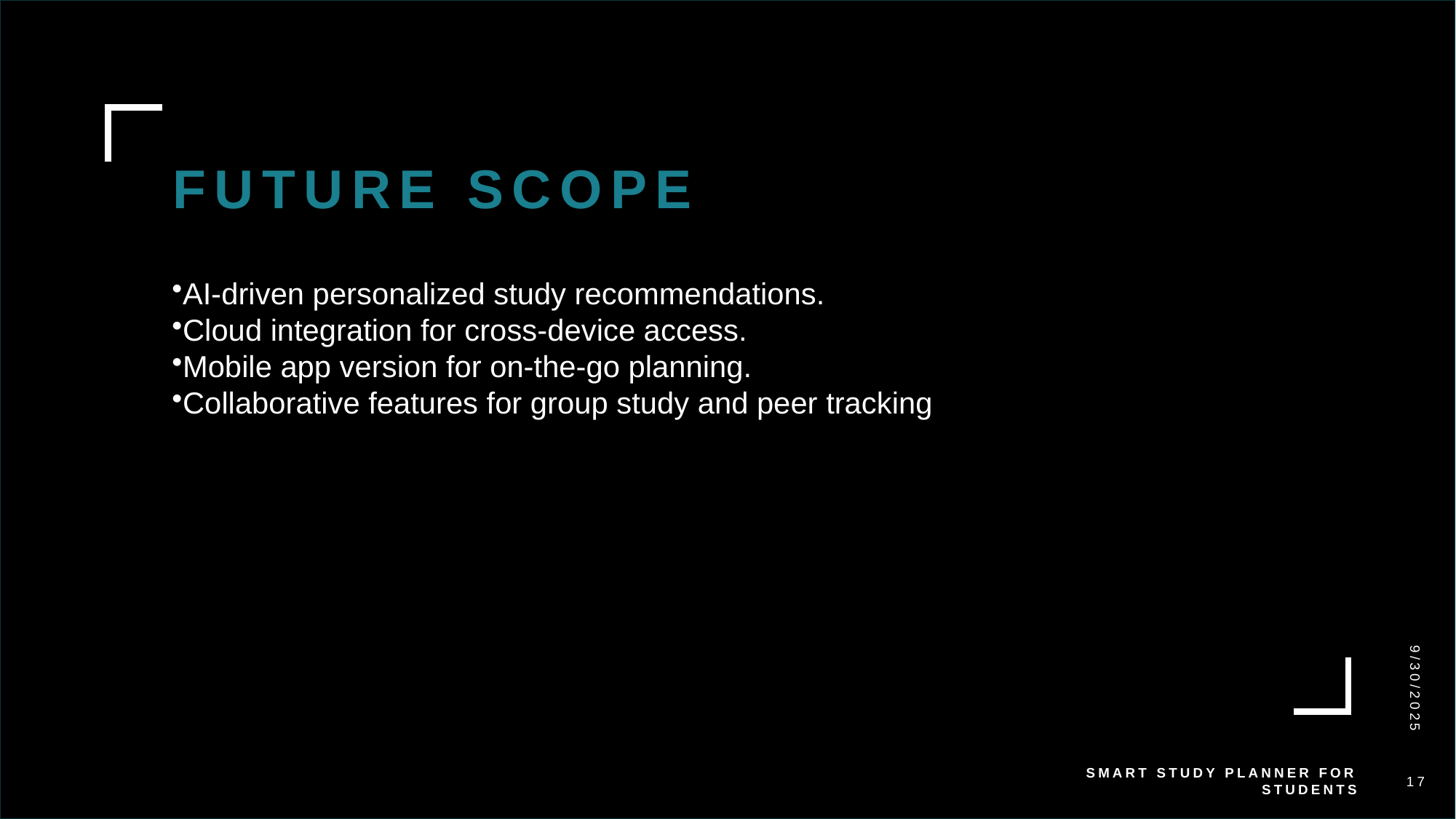

# Future scope
AI-driven personalized study recommendations.
Cloud integration for cross-device access.
Mobile app version for on-the-go planning.
Collaborative features for group study and peer tracking
9/30/2025
Smart Study Planner for Students
17